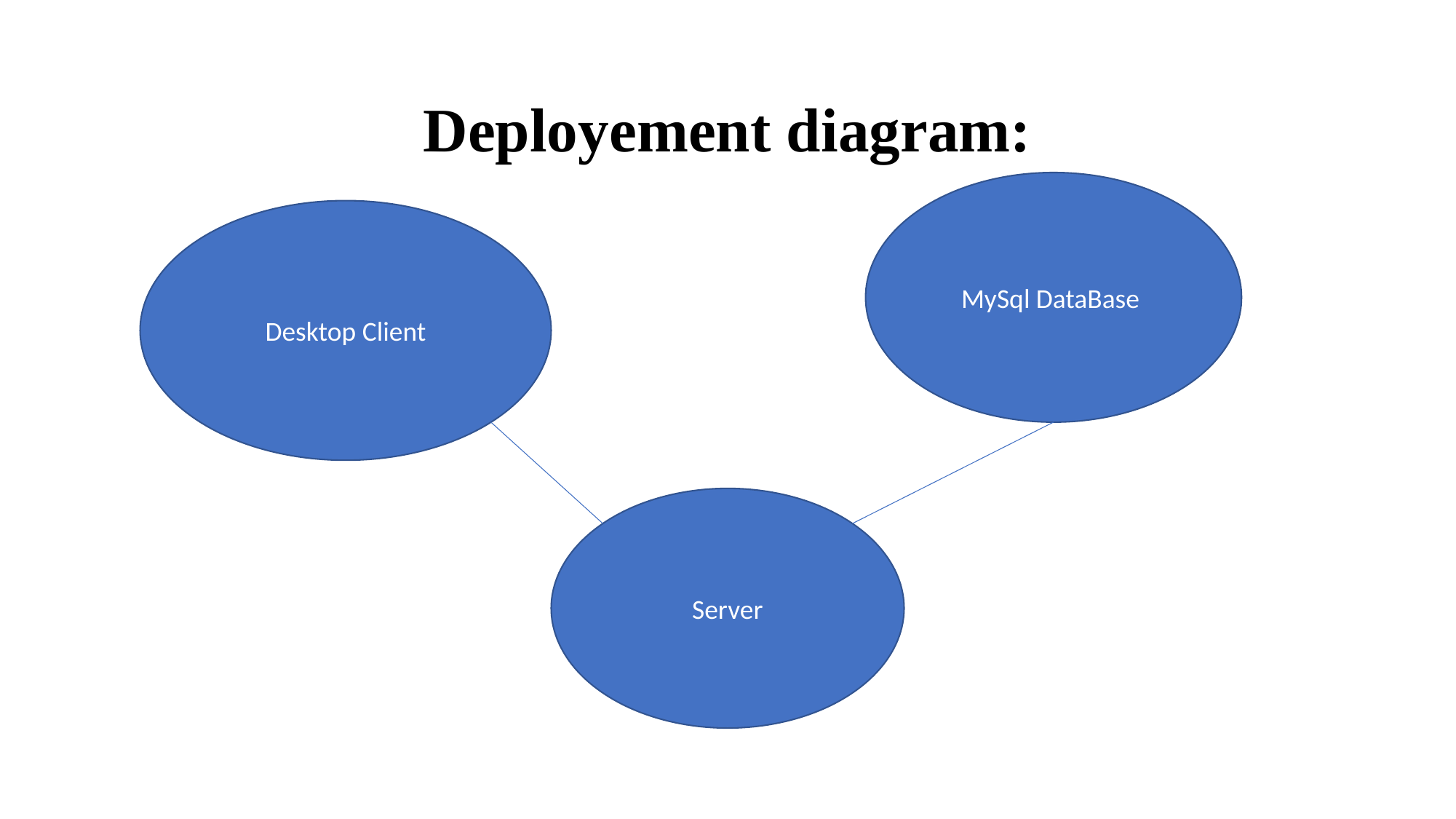

# Deployement diagram:
MySql DataBase
Desktop Client

Server